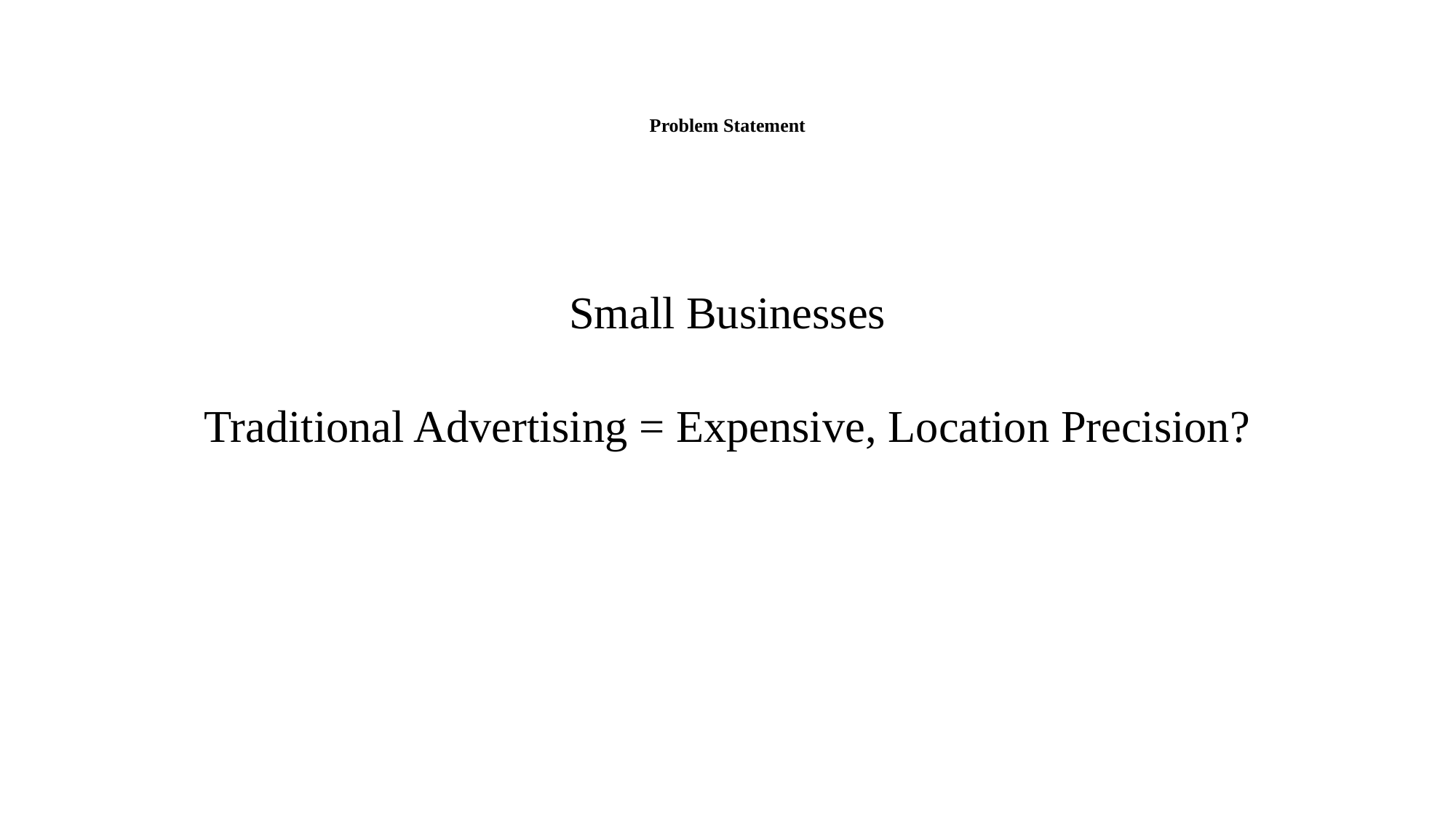

# Problem Statement

Small Businesses
Traditional Advertising = Expensive, Location Precision?